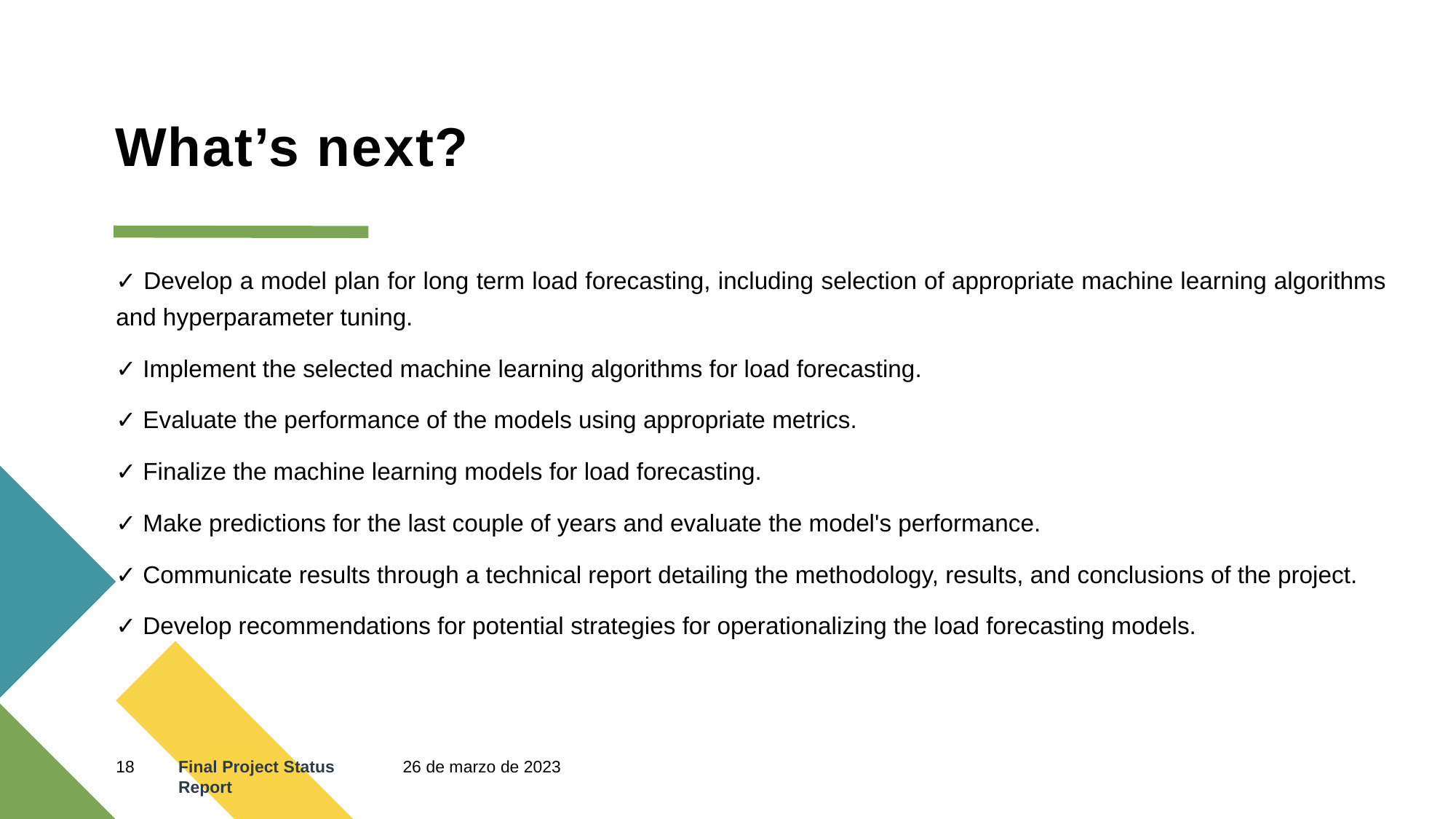

# What’s next?
✓ Develop a model plan for long term load forecasting, including selection of appropriate machine learning algorithms and hyperparameter tuning.
✓ Implement the selected machine learning algorithms for load forecasting.
✓ Evaluate the performance of the models using appropriate metrics.
✓ Finalize the machine learning models for load forecasting.
✓ Make predictions for the last couple of years and evaluate the model's performance.
✓ Communicate results through a technical report detailing the methodology, results, and conclusions of the project.
✓ Develop recommendations for potential strategies for operationalizing the load forecasting models.
18
Final Project Status Report
26 de marzo de 2023